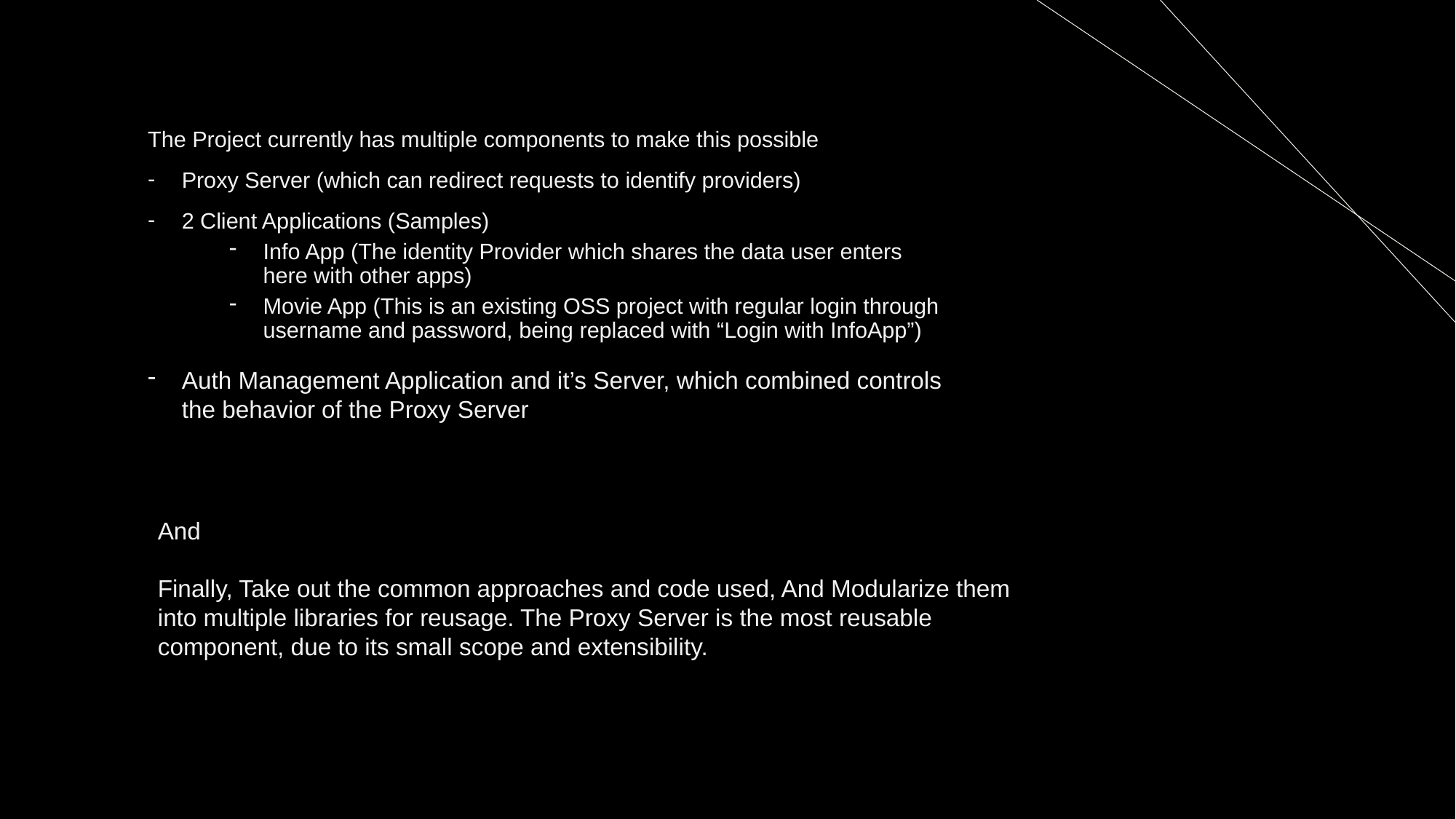

The Project currently has multiple components to make this possible
Proxy Server (which can redirect requests to identify providers)
2 Client Applications (Samples)
Info App (The identity Provider which shares the data user enters here with other apps)
Movie App (This is an existing OSS project with regular login through username and password, being replaced with “Login with InfoApp”)

Auth Management Application and it’s Server, which combined controls the behavior of the Proxy Server
And
Finally, Take out the common approaches and code used, And Modularize them into multiple libraries for reusage. The Proxy Server is the most reusable component, due to its small scope and extensibility.